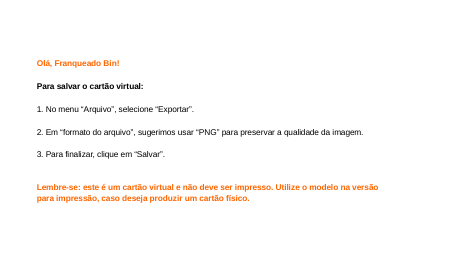

Olá, Franqueado Bin!

Para salvar o cartão virtual:

1. No menu “Arquivo”, selecione “Exportar”.

2. Em “formato do arquivo”, sugerimos usar “PNG” para preservar a qualidade da imagem.

3. Para finalizar, clique em “Salvar”.
Lembre-se: este é um cartão virtual e não deve ser impresso. Utilize o modelo na versão
para impressão, caso deseja produzir um cartão físico.